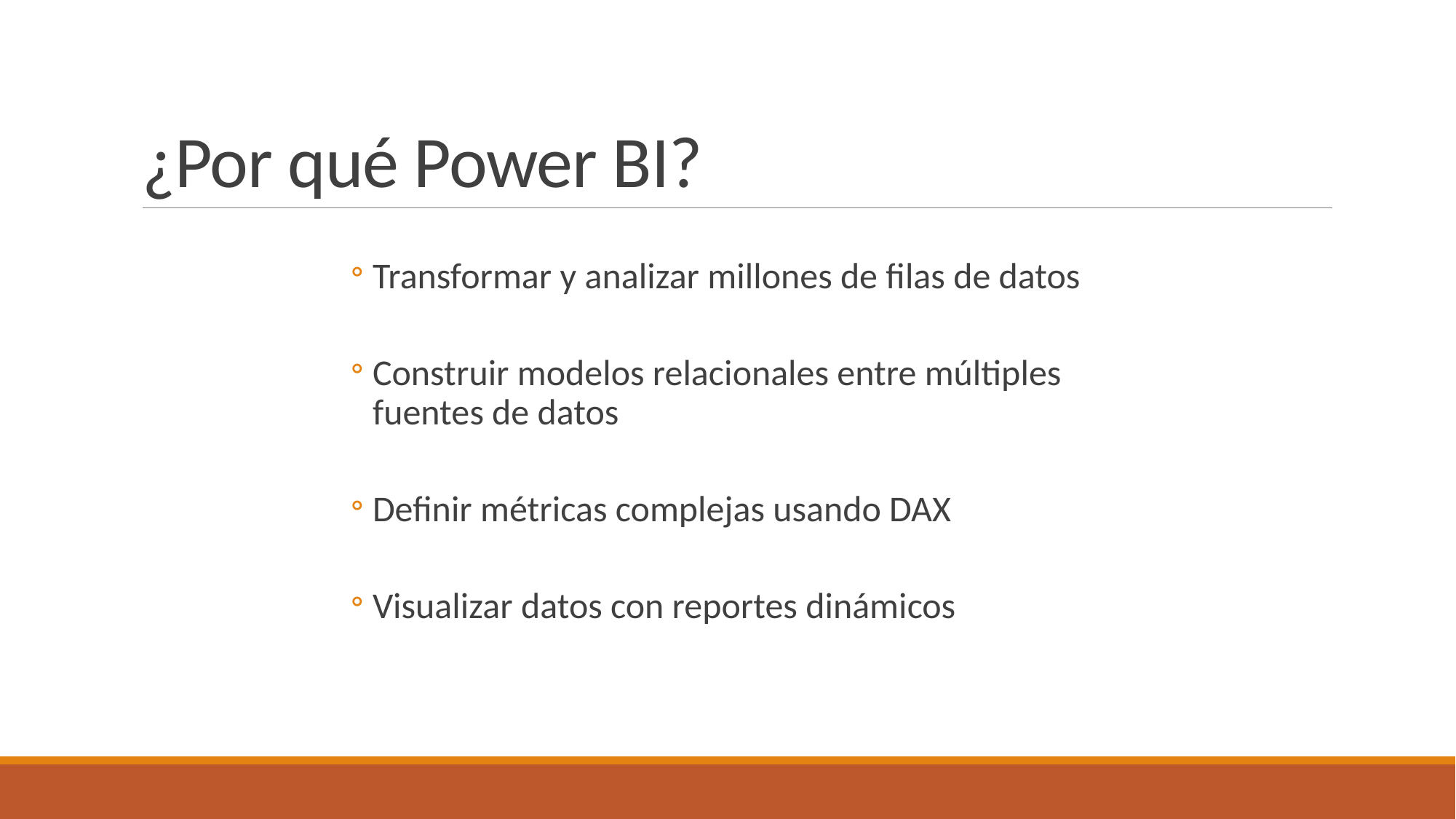

# ¿Por qué Power BI?
Transformar y analizar millones de filas de datos

Construir modelos relacionales entre múltiples fuentes de datos

Definir métricas complejas usando DAX

Visualizar datos con reportes dinámicos